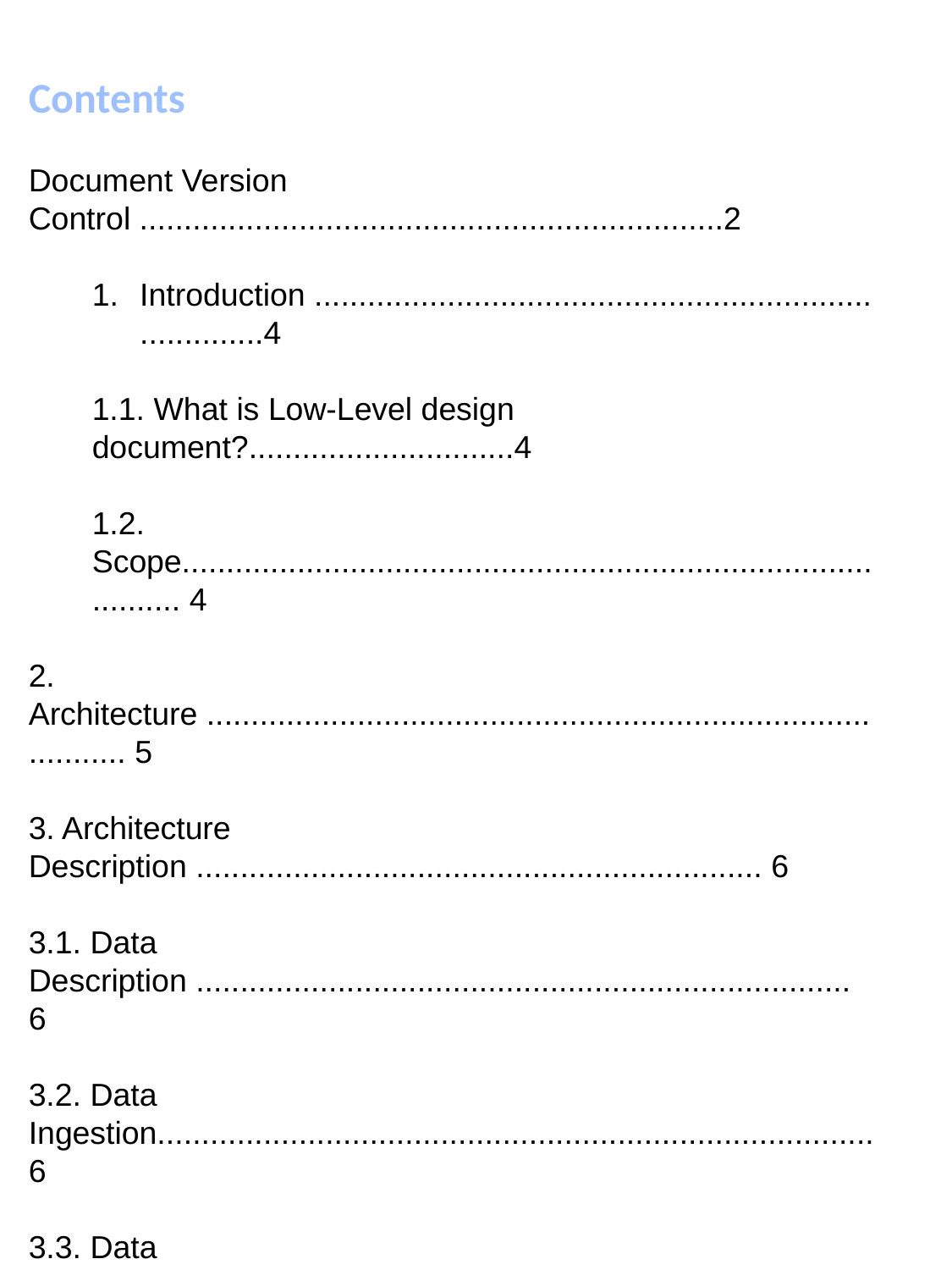

Contents

Document Version Control ..................................................................2

Introduction .............................................................................4

1.1. What is Low-Level design document?..............................4

1.2. Scope........................................................................................ 4

2. Architecture ...................................................................................... 5

3. Architecture Description ................................................................ 6

3.1. Data Description .......................................................................... 6

3.2. Data Ingestion.................................................................................6

3.3. Data Validation ............................................................................ 6

3.4 Data Transformation ....................................................................6

3.5 Model Building................................................................................7

3.6 Model Evaluation.......................................................................... 7

3.7 Model Deployment ........................................................................7